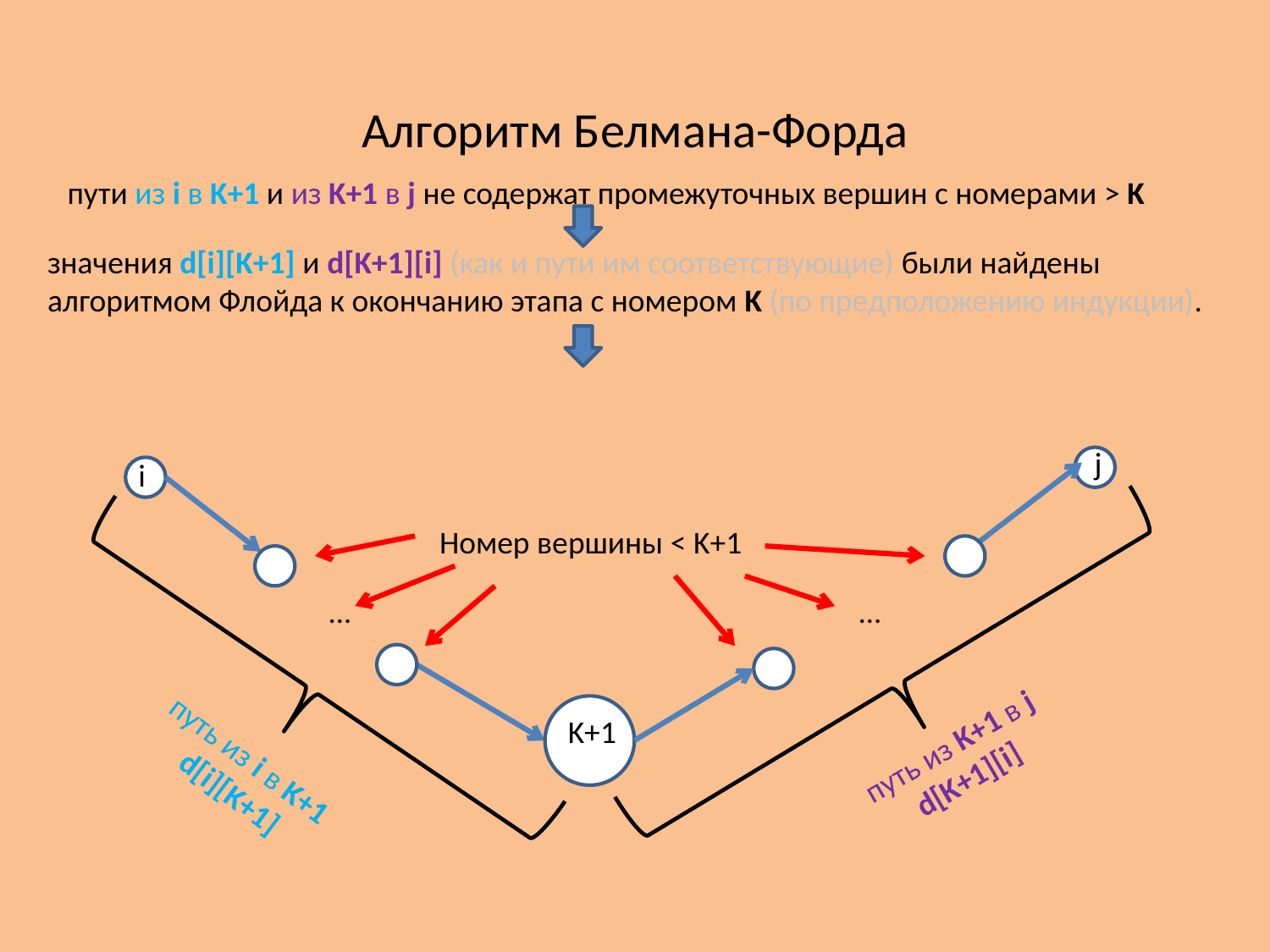

Алгоритм Белмана-Форда
пути из i в K+1 и из K+1 в j не содержат промежуточных вершин с номерами > K

значения d[i][K+1] и d[K+1][i] (как и пути им соответствующие) были найдены алгоритмом Флойда к окончанию этапа с номером K (по предположению индукции).

j

i

Номер вершины < K+1

…
…

K+1
путь из K+1 в j
d[K+1][i]
путь из i в K+1
 d[i][K+1]